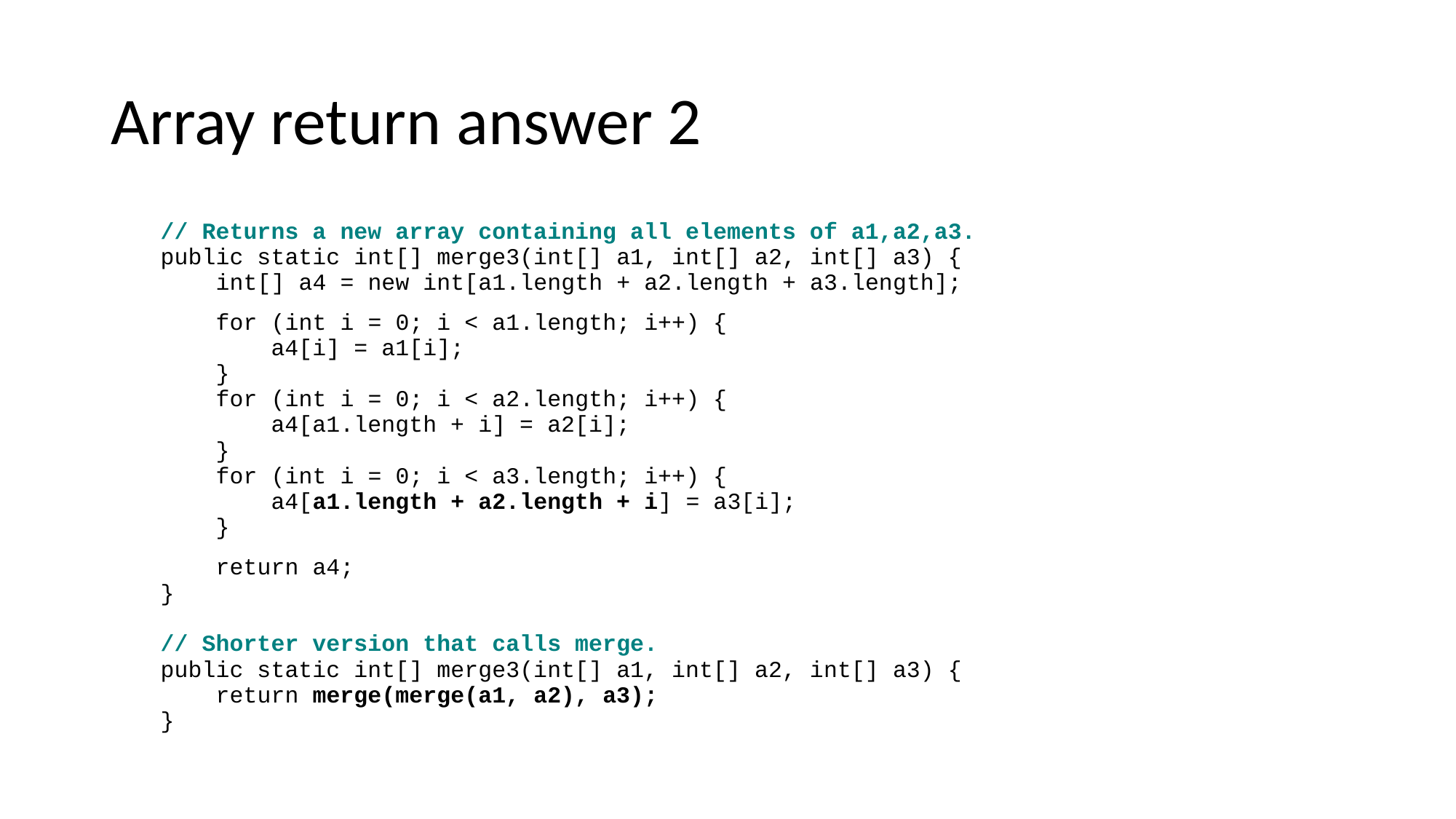

# Array return answer 2
// Returns a new array containing all elements of a1,a2,a3.
public static int[] merge3(int[] a1, int[] a2, int[] a3) {
    int[] a4 = new int[a1.length + a2.length + a3.length];

    for (int i = 0; i < a1.length; i++) {
        a4[i] = a1[i];
    }
    for (int i = 0; i < a2.length; i++) {
        a4[a1.length + i] = a2[i];
    }
    for (int i = 0; i < a3.length; i++) {
        a4[a1.length + a2.length + i] = a3[i];
    }

    return a4;
}

// Shorter version that calls merge.
public static int[] merge3(int[] a1, int[] a2, int[] a3) {
    return merge(merge(a1, a2), a3);
}